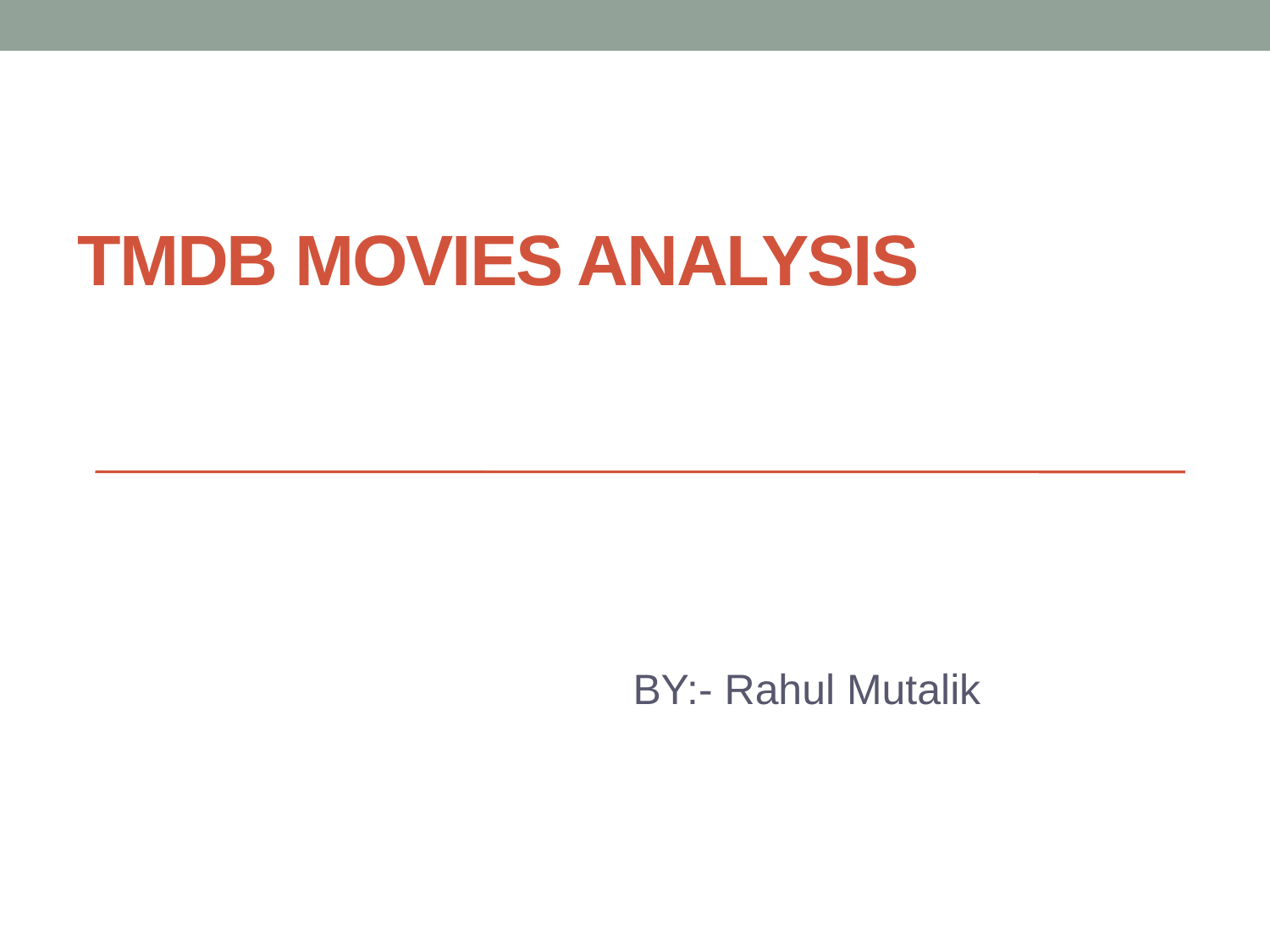

# TMDB Movies analysis
                   BY:- Rahul Mutalik